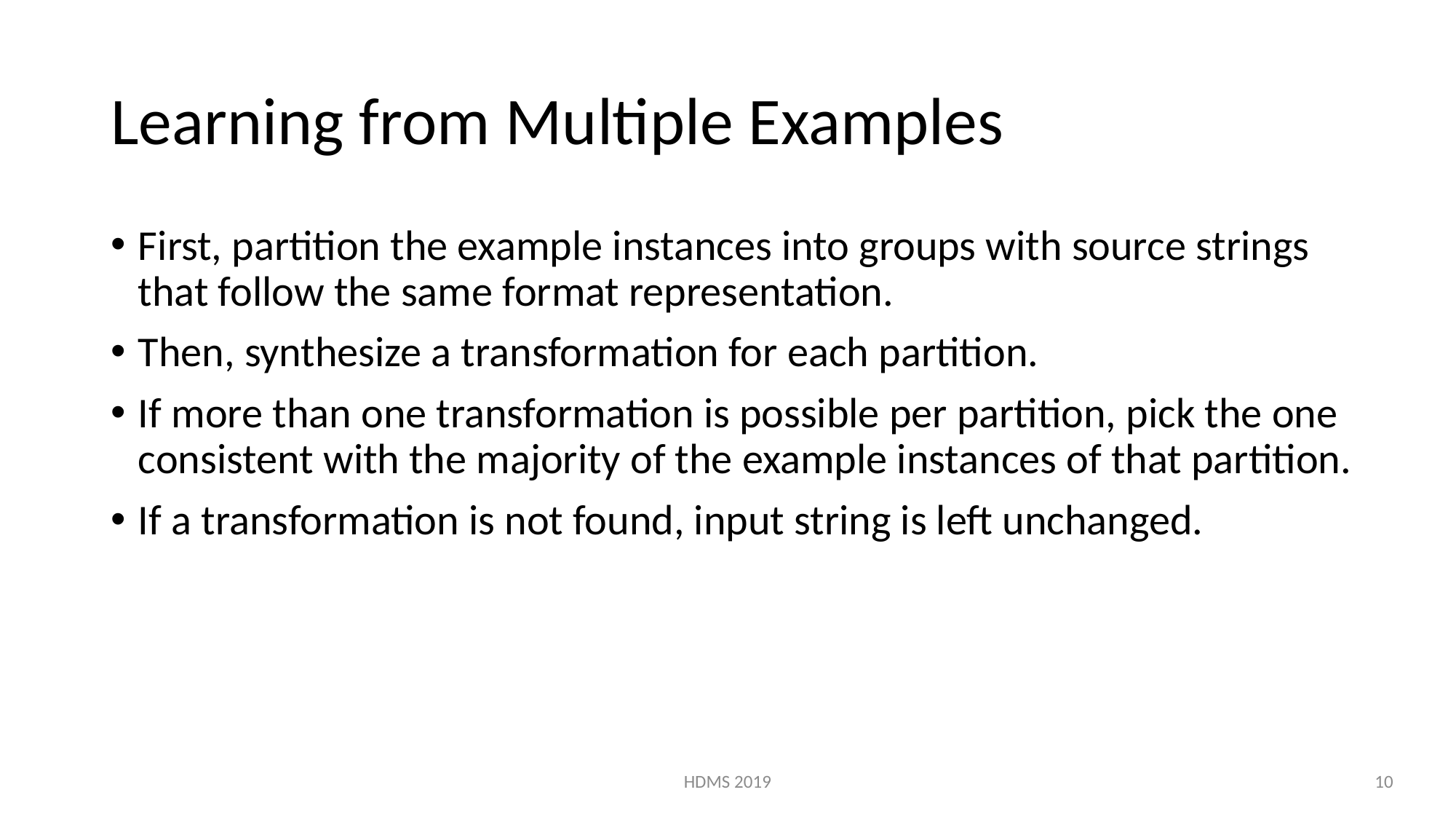

# Learning from Multiple Examples
First, partition the example instances into groups with source strings that follow the same format representation.
Then, synthesize a transformation for each partition.
If more than one transformation is possible per partition, pick the one consistent with the majority of the example instances of that partition.
If a transformation is not found, input string is left unchanged.

HDMS 2019
10